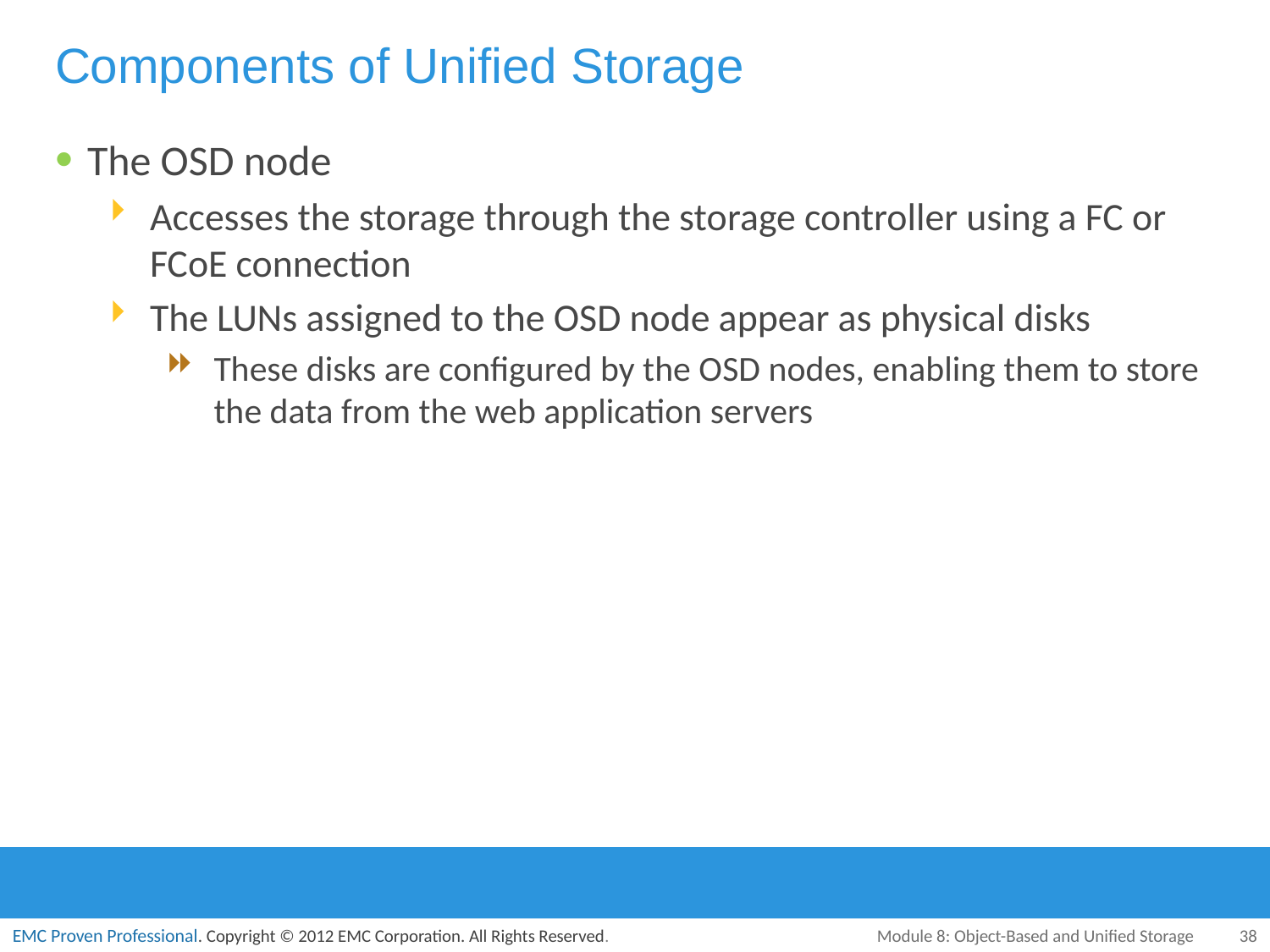

# Components of Unified Storage
The OSD node
Accesses the storage through the storage controller using a FC or FCoE connection
The LUNs assigned to the OSD node appear as physical disks
These disks are configured by the OSD nodes, enabling them to store the data from the web application servers
Module 8: Object-Based and Unified Storage
38